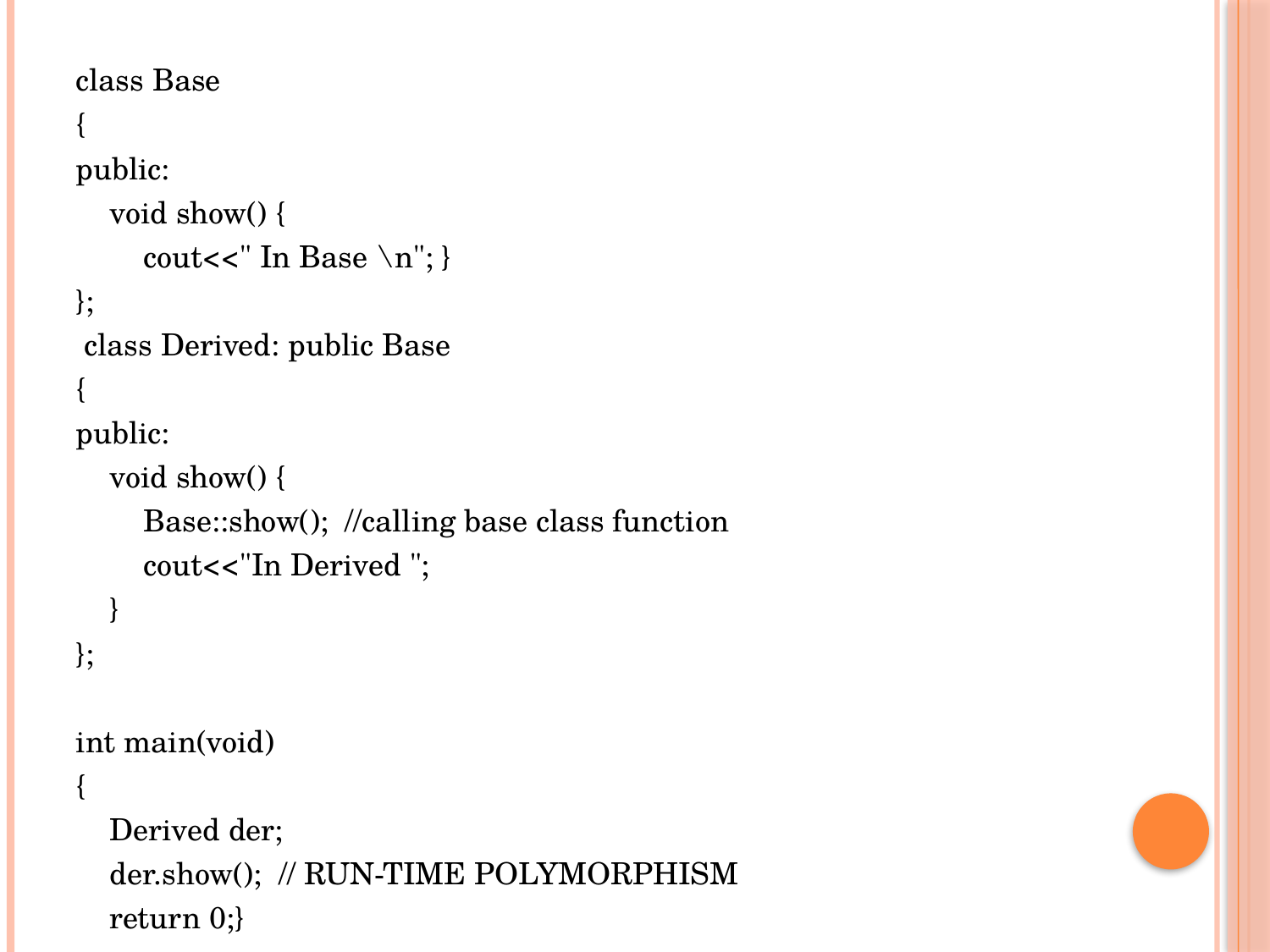

class Base
{
public:
    void show() {
        cout<<" In Base \n"; }
};
 class Derived: public Base
{
public:
    void show() {
        Base::show();  //calling base class function
        cout<<"In Derived ";
    }
};

int main(void)
{
    Derived der;
    der.show();  // RUN-TIME POLYMORPHISM
    return 0;}